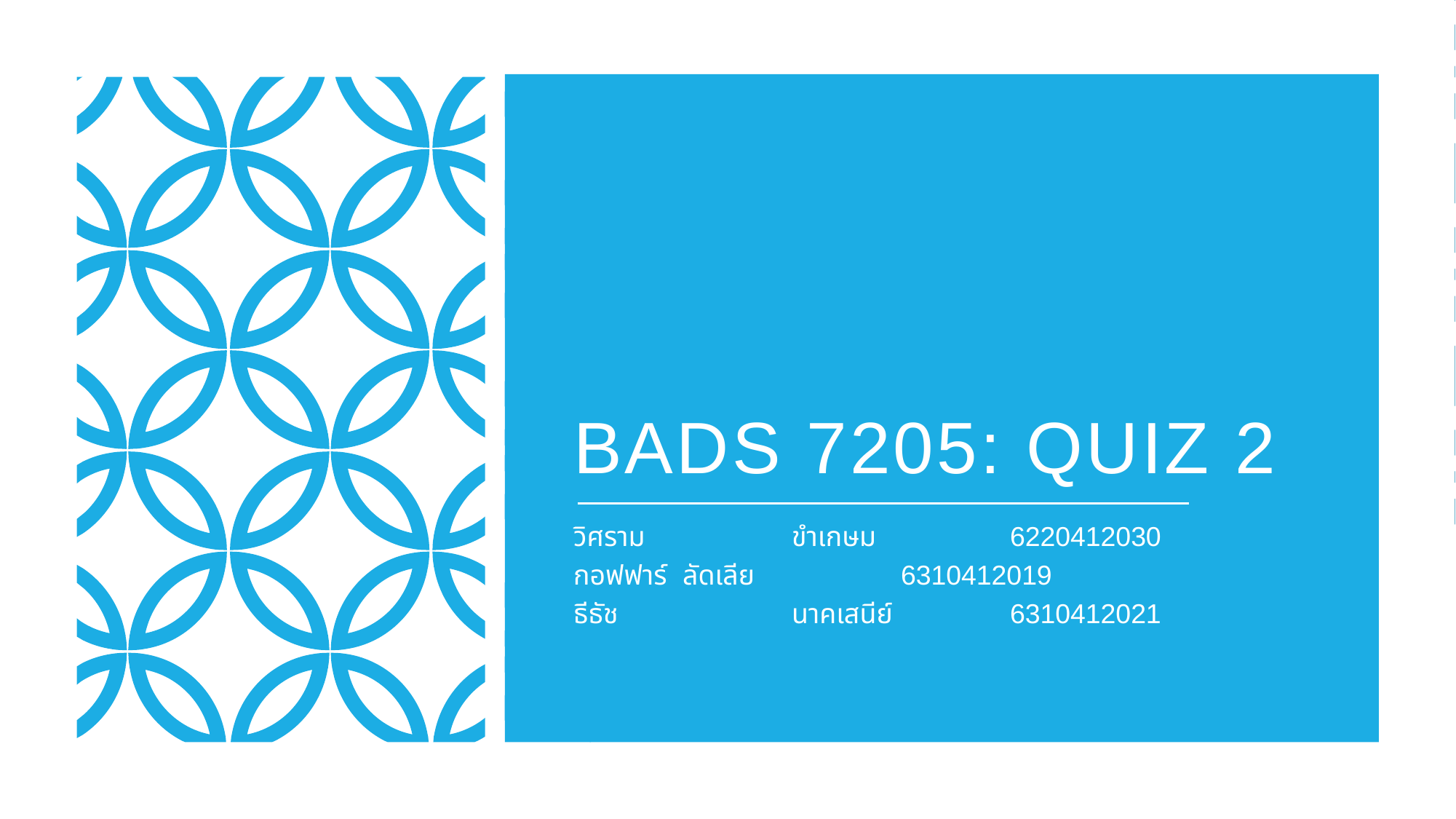

# BADS 7205: QUIZ 2

วิศราม 		ขำเกษม		6220412030
กอฟฟาร์ 	ลัดเลีย		6310412019
ธีธัช 		นาคเสนีย์		6310412021